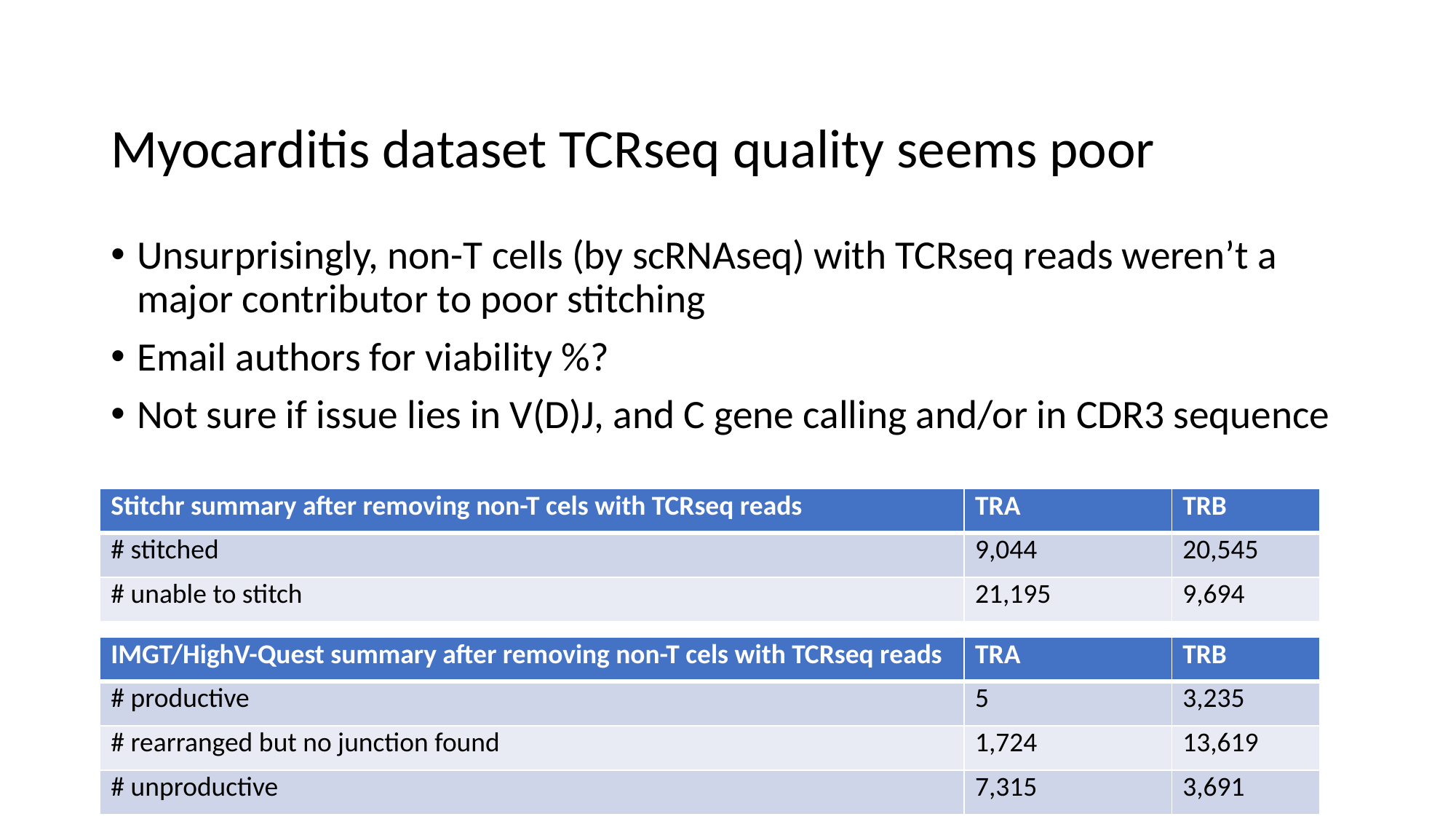

# Myocarditis dataset TCRseq quality seems poor
Unsurprisingly, non-T cells (by scRNAseq) with TCRseq reads weren’t a major contributor to poor stitching
Email authors for viability %?
Not sure if issue lies in V(D)J, and C gene calling and/or in CDR3 sequence
| Stitchr summary after removing non-T cels with TCRseq reads | TRA | TRB |
| --- | --- | --- |
| # stitched | 9,044 | 20,545 |
| # unable to stitch | 21,195 | 9,694 |
| IMGT/HighV-Quest summary after removing non-T cels with TCRseq reads | TRA | TRB |
| --- | --- | --- |
| # productive | 5 | 3,235 |
| # rearranged but no junction found | 1,724 | 13,619 |
| # unproductive | 7,315 | 3,691 |